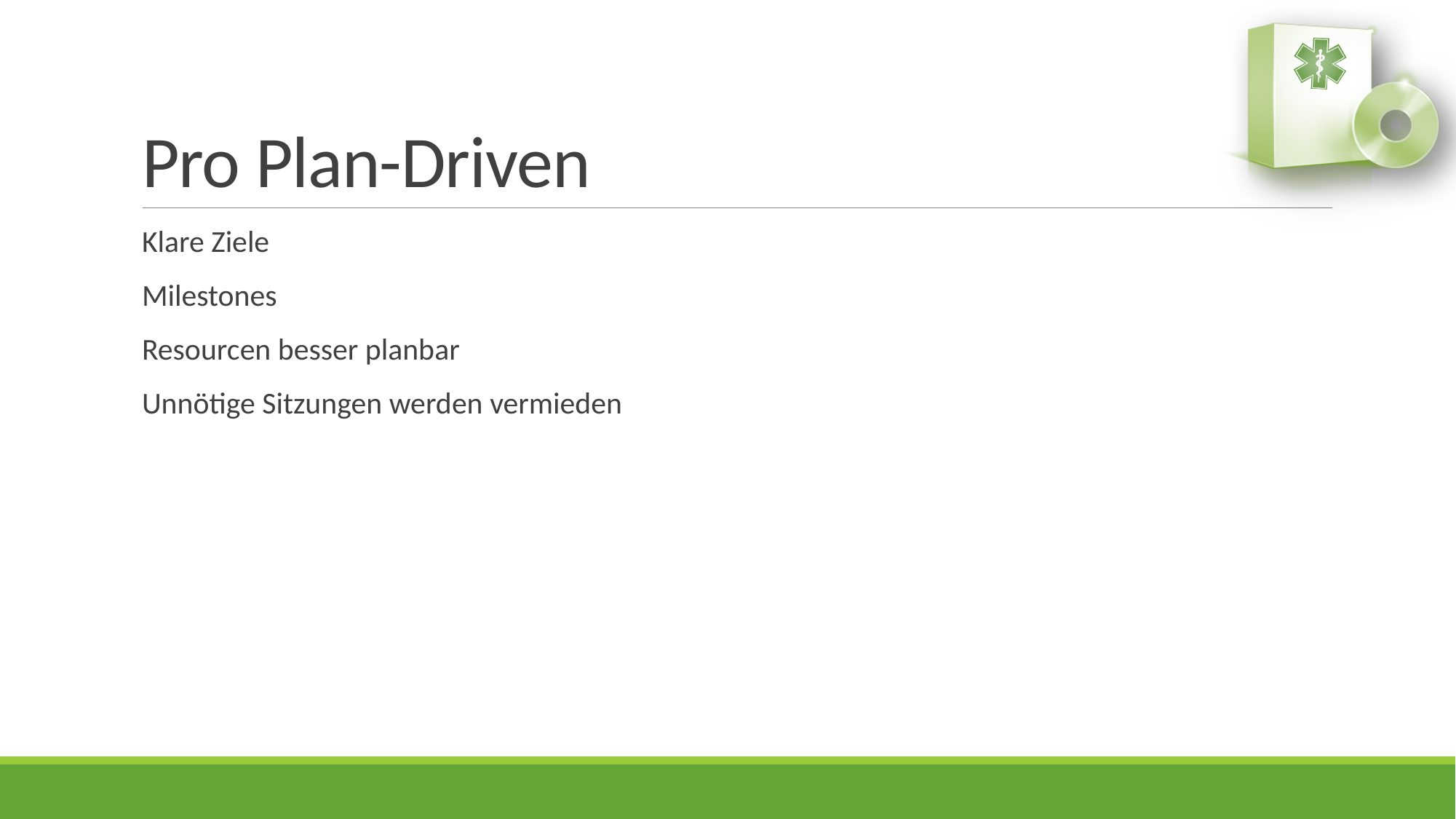

# Pro Plan-Driven
Klare Ziele
Milestones
Resourcen besser planbar
Unnötige Sitzungen werden vermieden